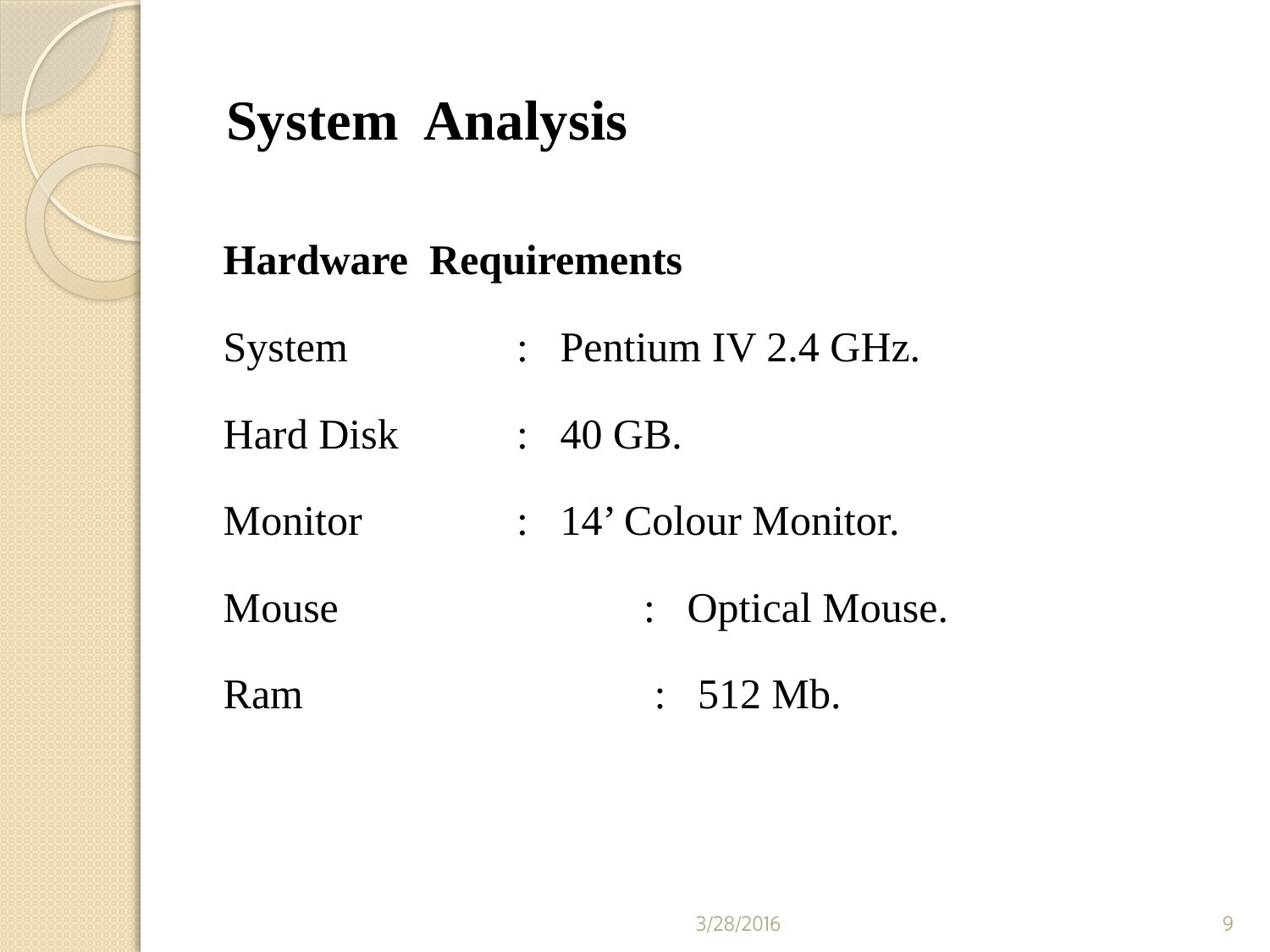

# System  Analysis
Hardware  Requirements
System		:   Pentium IV 2.4 GHz.
Hard Disk         	:   40 GB.
Monitor	        	:   14’ Colour Monitor.
Mouse		 	:   Optical Mouse.
Ram	          	      	 :   512 Mb.

3/28/2016
9